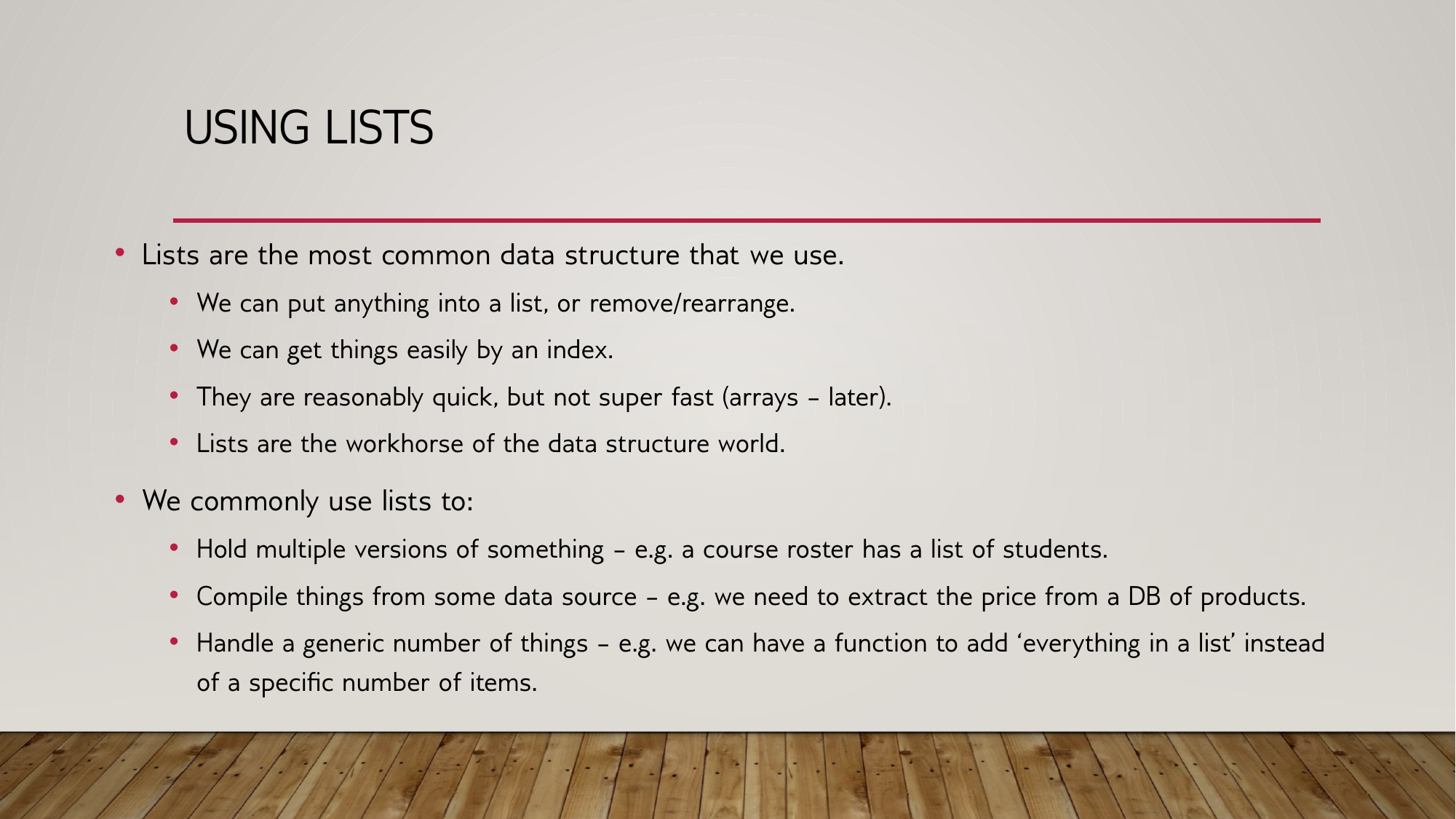

# Using Lists
Lists are the most common data structure that we use.
We can put anything into a list, or remove/rearrange.
We can get things easily by an index.
They are reasonably quick, but not super fast (arrays – later).
Lists are the workhorse of the data structure world.
We commonly use lists to:
Hold multiple versions of something – e.g. a course roster has a list of students.
Compile things from some data source – e.g. we need to extract the price from a DB of products.
Handle a generic number of things – e.g. we can have a function to add ‘everything in a list’ instead of a specific number of items.